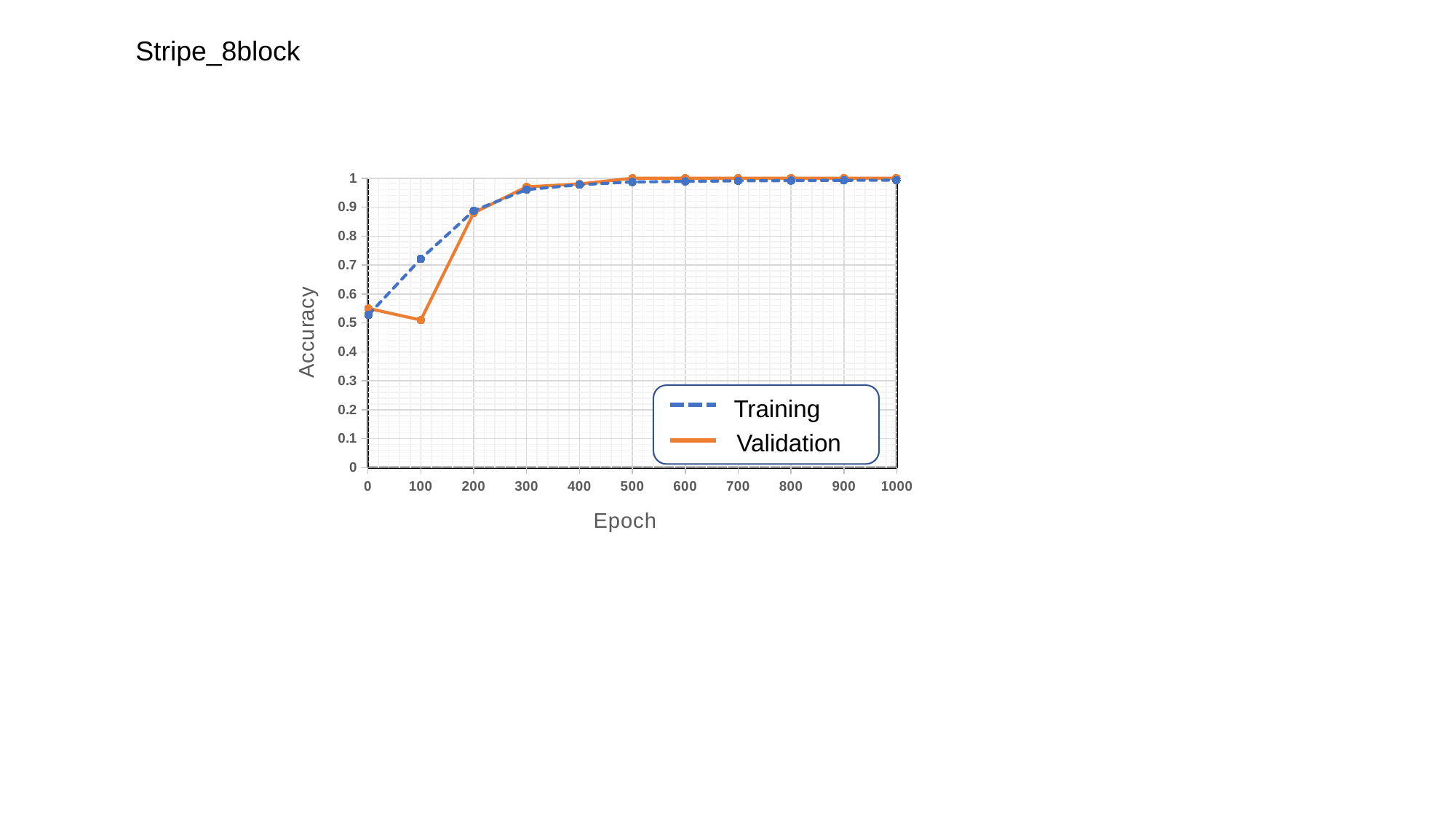

Stripe_8block

### Chart

| Category | floral-microwave-1 - train_accuracy__MAX |  val_accuracy__MAX |
|---|---|---|
Training
Validation